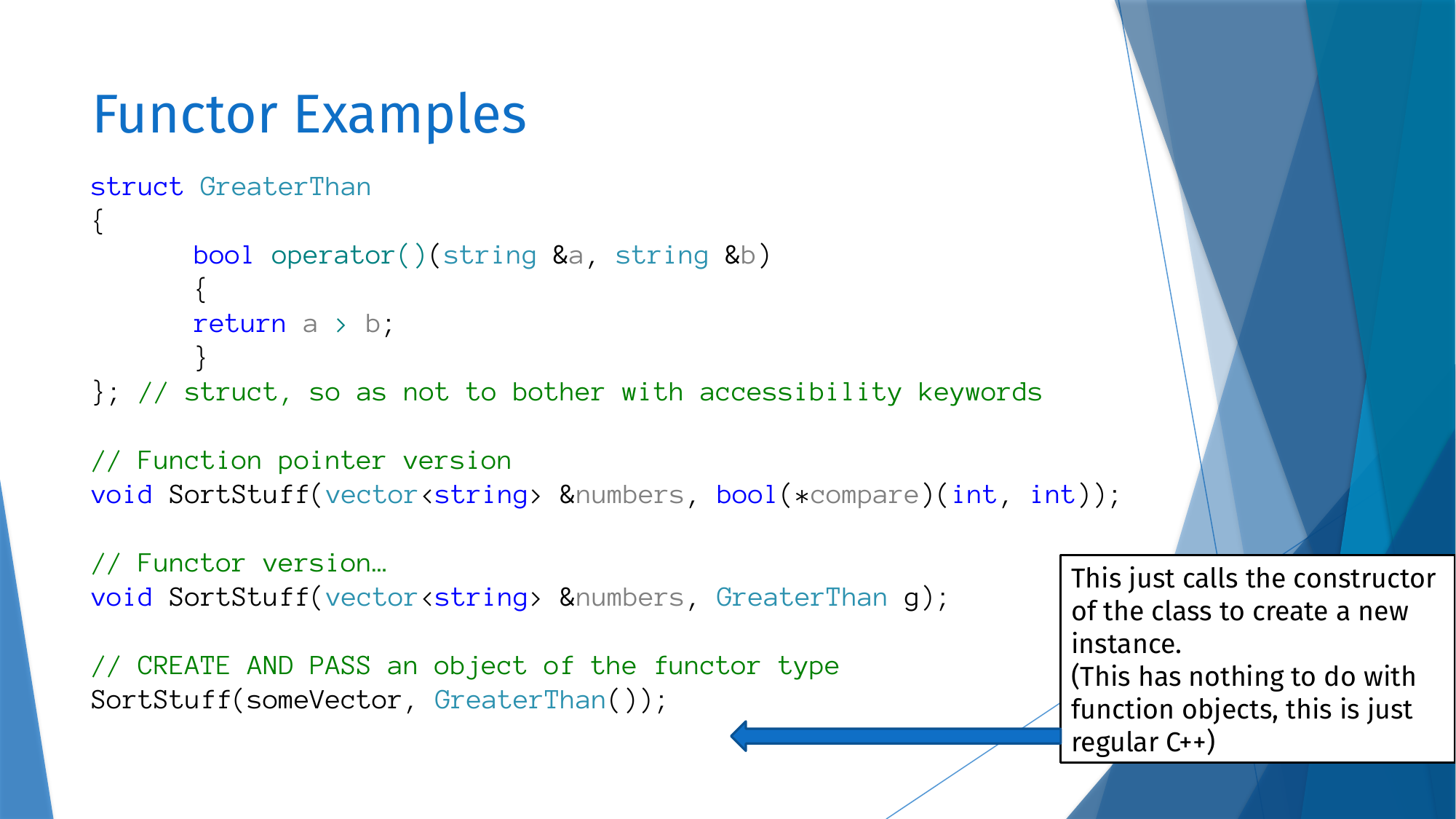

# Functor Examples
struct GreaterThan
{
	bool operator()(string &a, string &b)
	{
		return a > b;
	}
}; // struct, so as not to bother with accessibility keywords

// Function pointer version
void SortStuff(vector<string> &numbers, bool(*compare)(int, int));

// Functor version…
void SortStuff(vector<string> &numbers, GreaterThan g);

// CREATE AND PASS an object of the functor type
SortStuff(someVector, GreaterThan());

This just calls the constructor of the class to create a new instance.
(This has nothing to do with function objects, this is just regular C++)